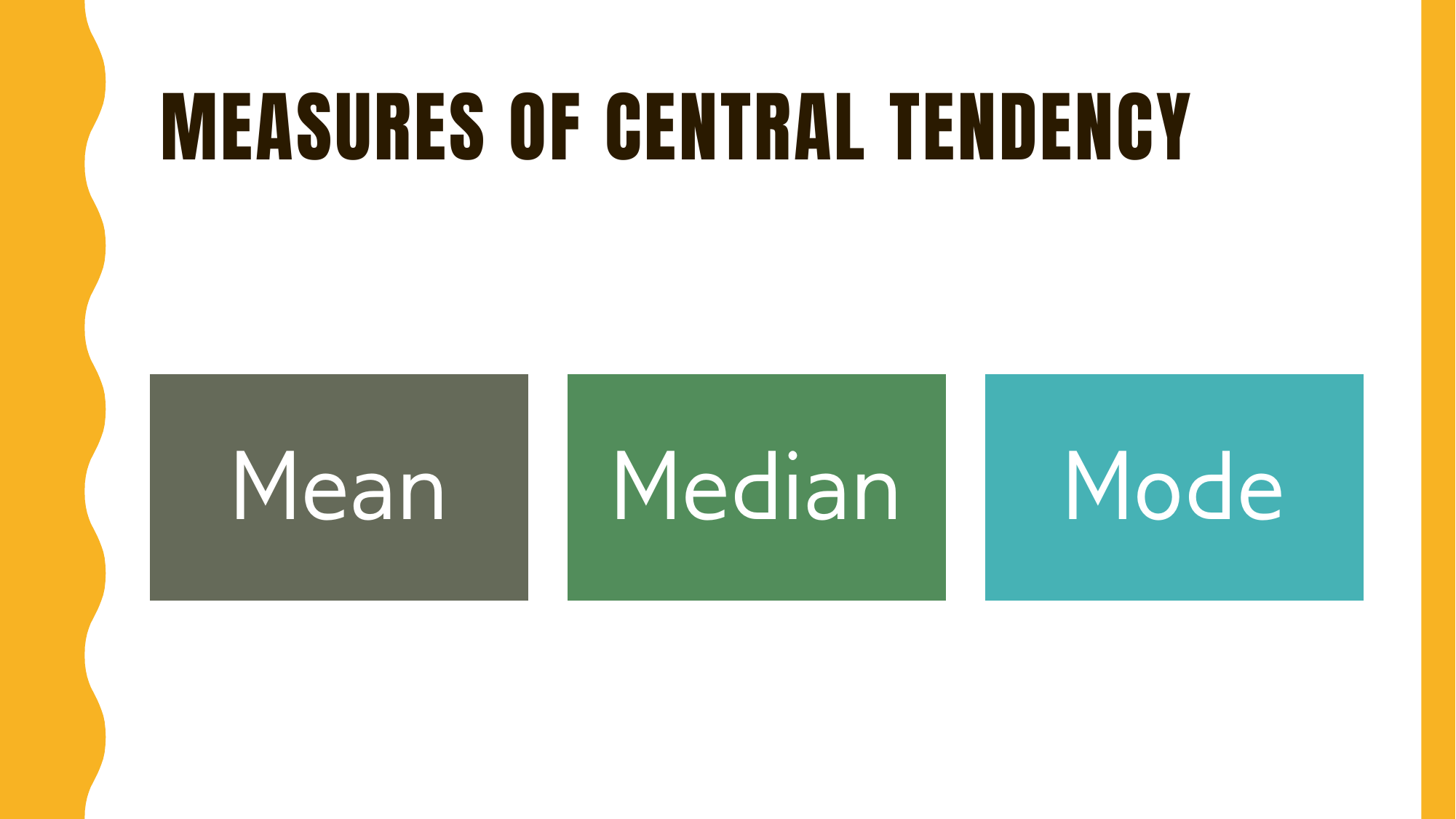

# Measures of central tendency
Mean
Median
Mode